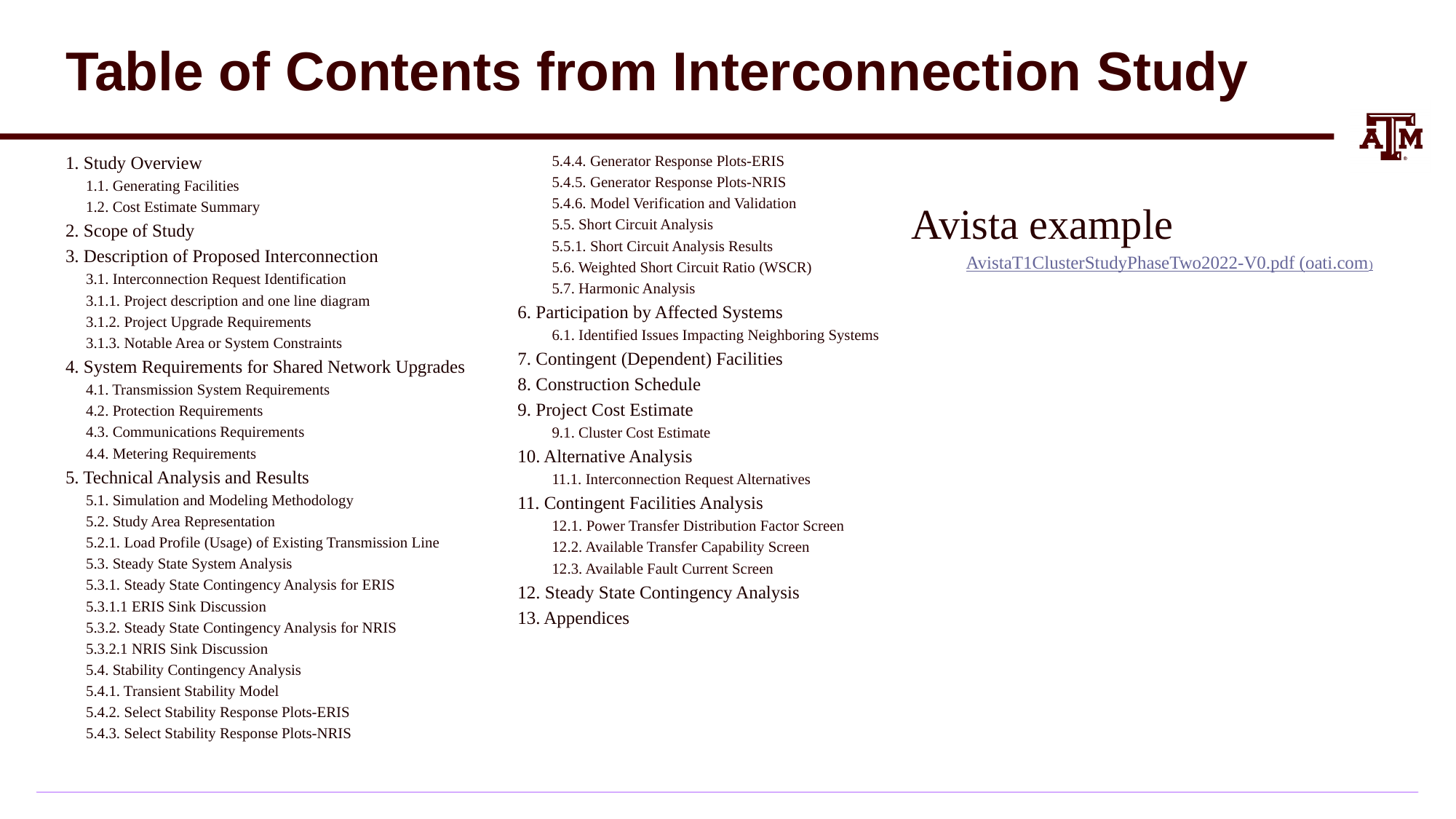

# Table of Contents from Interconnection Study
1. Study Overview
1.1. Generating Facilities
1.2. Cost Estimate Summary
2. Scope of Study
3. Description of Proposed Interconnection
3.1. Interconnection Request Identification
3.1.1. Project description and one line diagram
3.1.2. Project Upgrade Requirements
3.1.3. Notable Area or System Constraints
4. System Requirements for Shared Network Upgrades
4.1. Transmission System Requirements
4.2. Protection Requirements
4.3. Communications Requirements
4.4. Metering Requirements
5. Technical Analysis and Results
5.1. Simulation and Modeling Methodology
5.2. Study Area Representation
5.2.1. Load Profile (Usage) of Existing Transmission Line
5.3. Steady State System Analysis
5.3.1. Steady State Contingency Analysis for ERIS
5.3.1.1 ERIS Sink Discussion
5.3.2. Steady State Contingency Analysis for NRIS
5.3.2.1 NRIS Sink Discussion
5.4. Stability Contingency Analysis
5.4.1. Transient Stability Model
5.4.2. Select Stability Response Plots-ERIS
5.4.3. Select Stability Response Plots-NRIS

5.4.4. Generator Response Plots-ERIS
5.4.5. Generator Response Plots-NRIS
5.4.6. Model Verification and Validation
5.5. Short Circuit Analysis
5.5.1. Short Circuit Analysis Results
5.6. Weighted Short Circuit Ratio (WSCR)
5.7. Harmonic Analysis
6. Participation by Affected Systems
6.1. Identified Issues Impacting Neighboring Systems
7. Contingent (Dependent) Facilities
8. Construction Schedule
9. Project Cost Estimate
9.1. Cluster Cost Estimate
10. Alternative Analysis
11.1. Interconnection Request Alternatives
11. Contingent Facilities Analysis
12.1. Power Transfer Distribution Factor Screen
12.2. Available Transfer Capability Screen
12.3. Available Fault Current Screen
12. Steady State Contingency Analysis
13. Appendices

Avista example
AvistaT1ClusterStudyPhaseTwo2022-V0.pdf (oati.com)